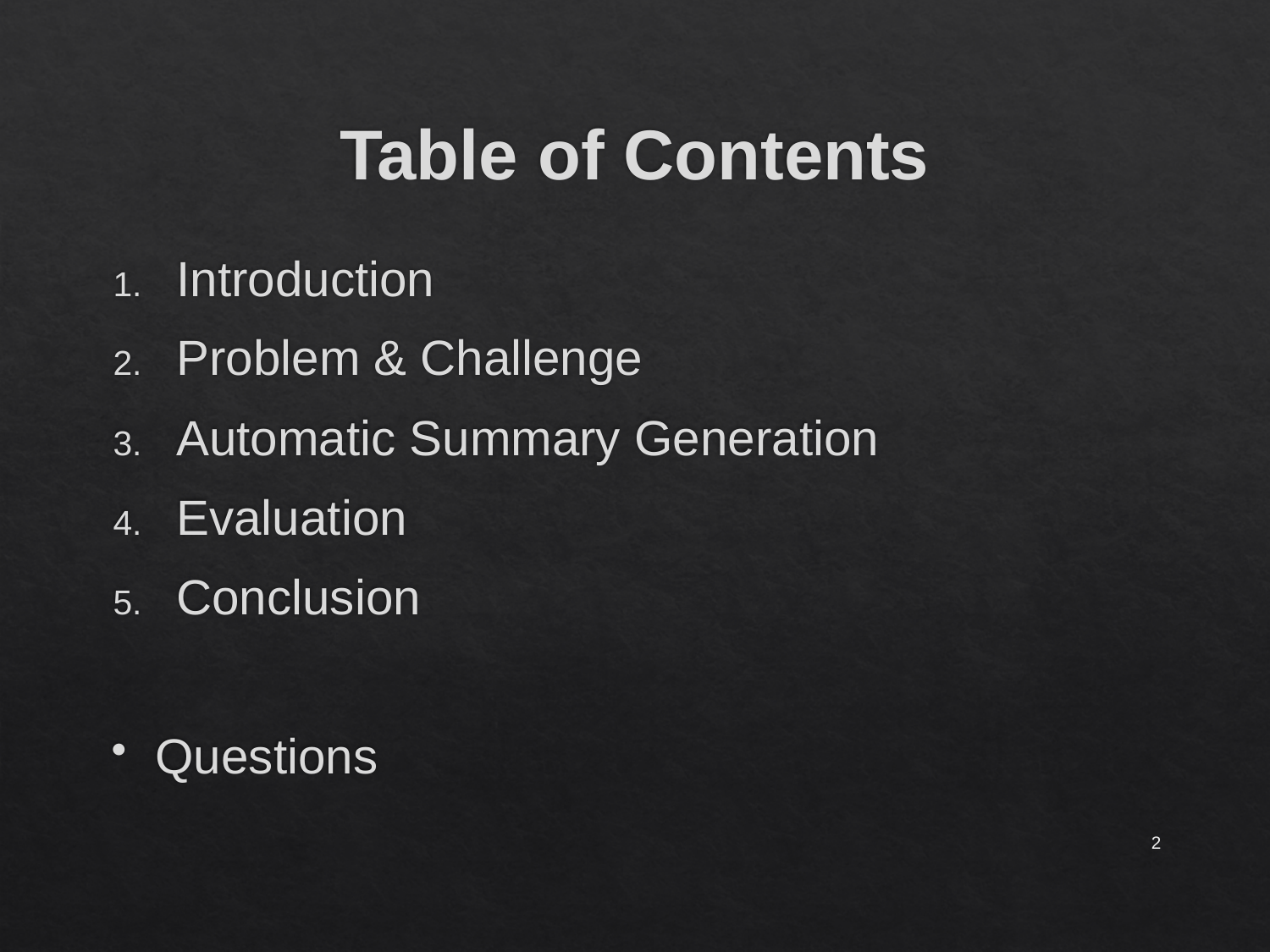

# Table of Contents
Introduction
Problem & Challenge
Automatic Summary Generation
Evaluation
Conclusion

Questions
2